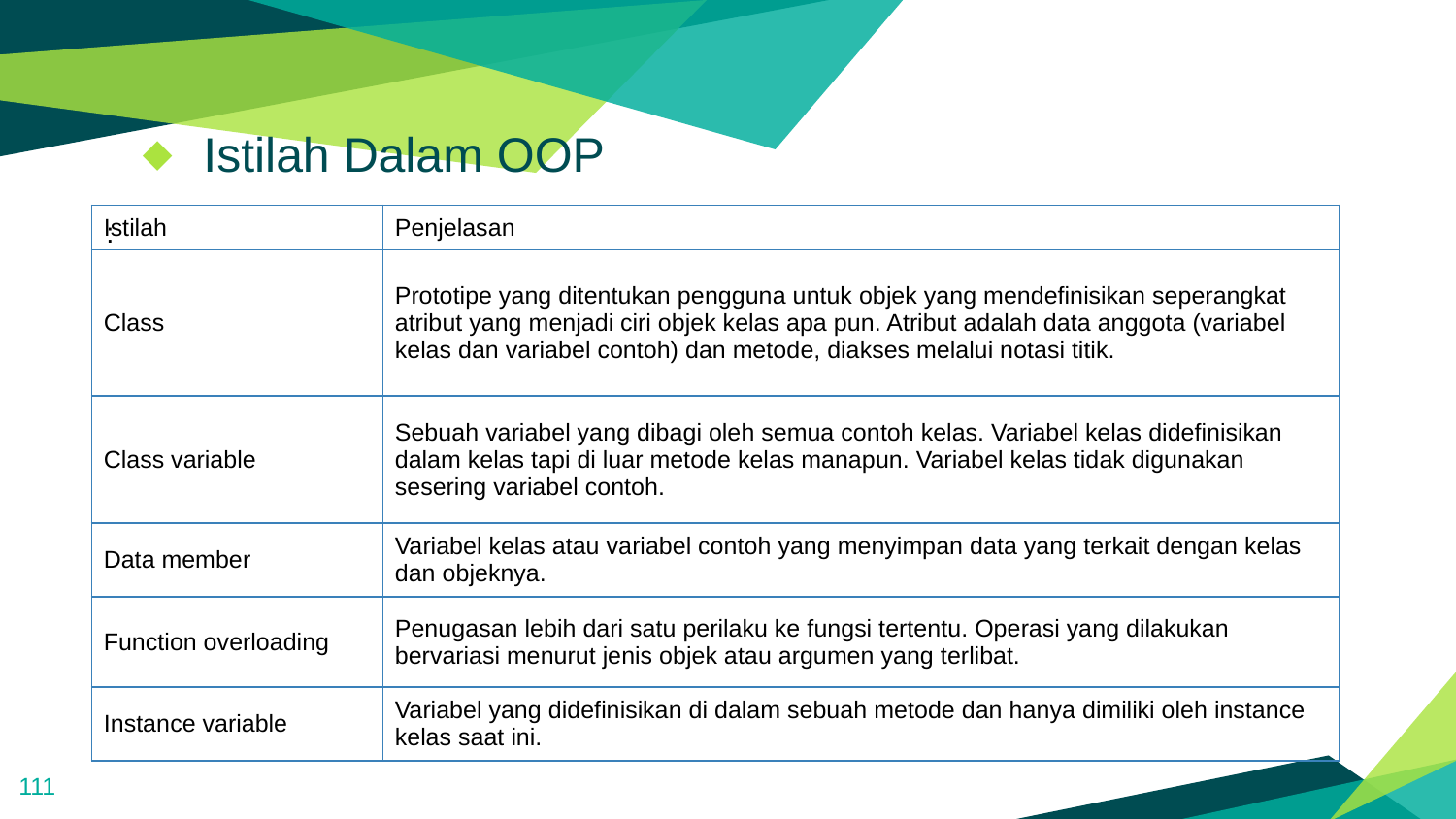

Istilah Dalam OOP

:

| Istilah | Penjelasan |
| --- | --- |
| Class | Prototipe yang ditentukan pengguna untuk objek yang mendefinisikan seperangkat atribut yang menjadi ciri objek kelas apa pun. Atribut adalah data anggota (variabel kelas dan variabel contoh) dan metode, diakses melalui notasi titik. |
| Class variable | Sebuah variabel yang dibagi oleh semua contoh kelas. Variabel kelas didefinisikan dalam kelas tapi di luar metode kelas manapun. Variabel kelas tidak digunakan sesering variabel contoh. |
| Data member | Variabel kelas atau variabel contoh yang menyimpan data yang terkait dengan kelas dan objeknya. |
| Function overloading | Penugasan lebih dari satu perilaku ke fungsi tertentu. Operasi yang dilakukan bervariasi menurut jenis objek atau argumen yang terlibat. |
| Instance variable | Variabel yang didefinisikan di dalam sebuah metode dan hanya dimiliki oleh instance kelas saat ini. |
111